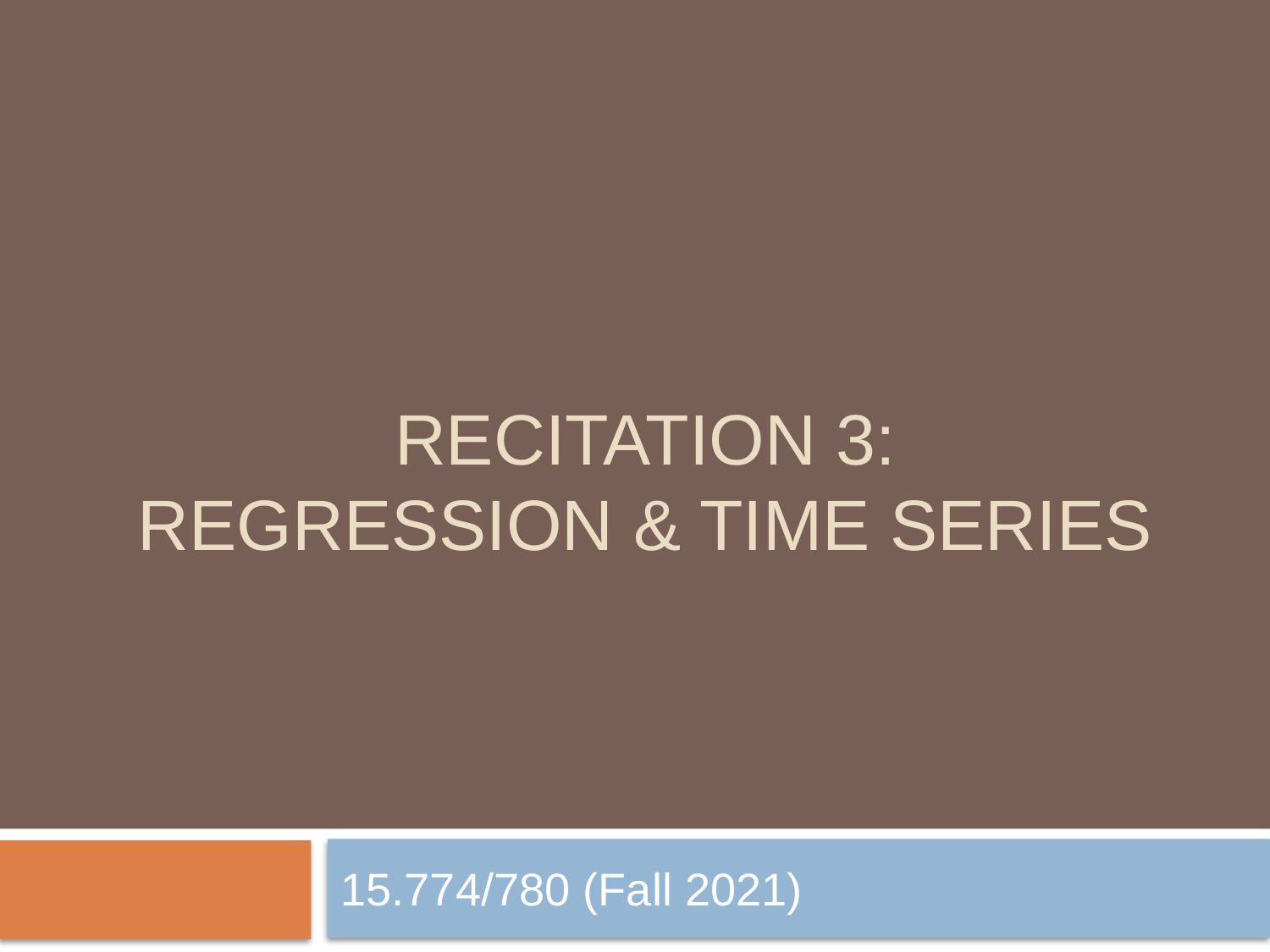

# RECITATION 3: regression & Time series

15.774/780 (Fall 2021)